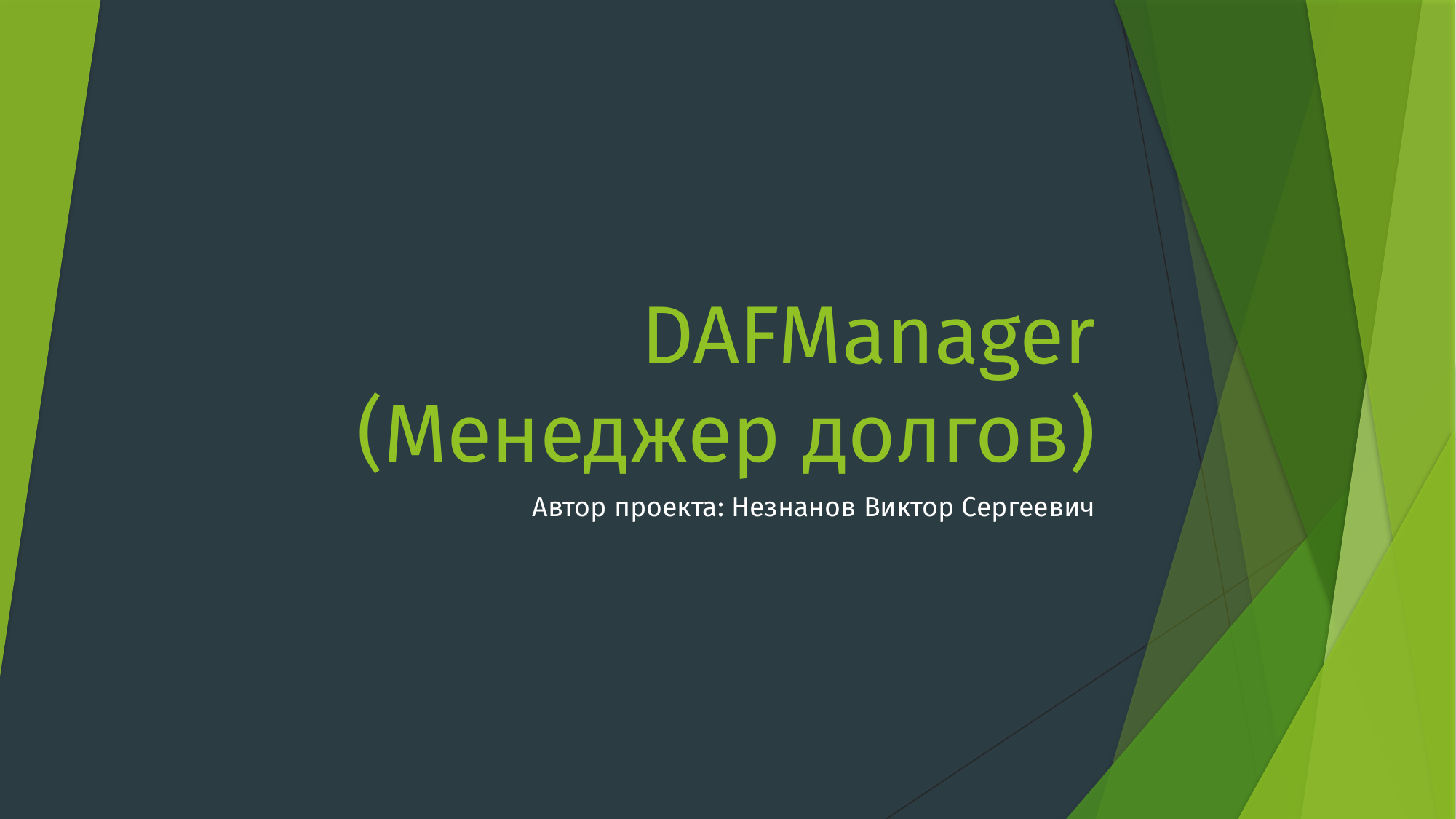

# DAFManager (Менеджер долгов)
Автор проекта: Незнанов Виктор Сергеевич